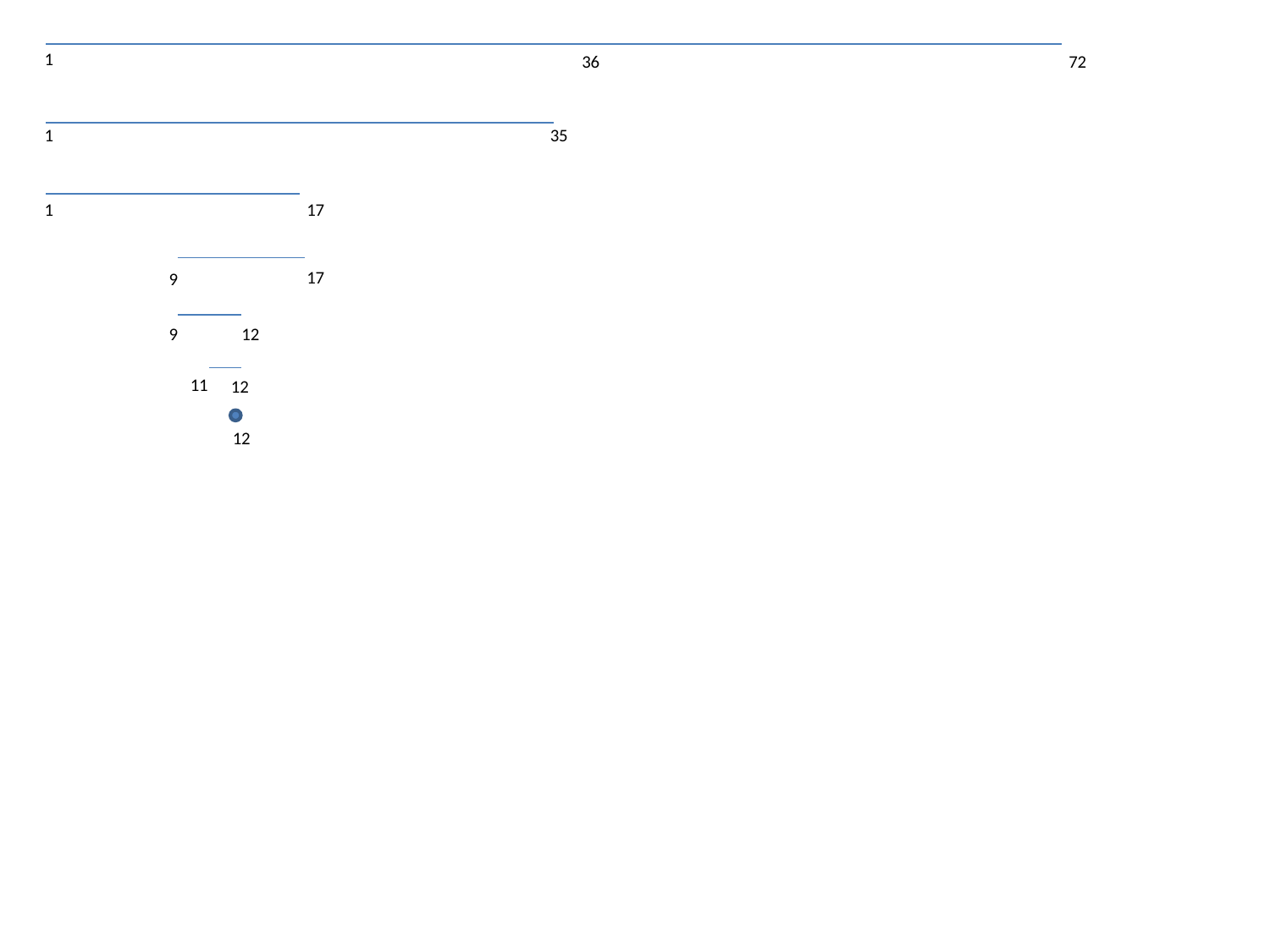

1
36
72
1
35
1
17
17
9
9
12
11
12

12